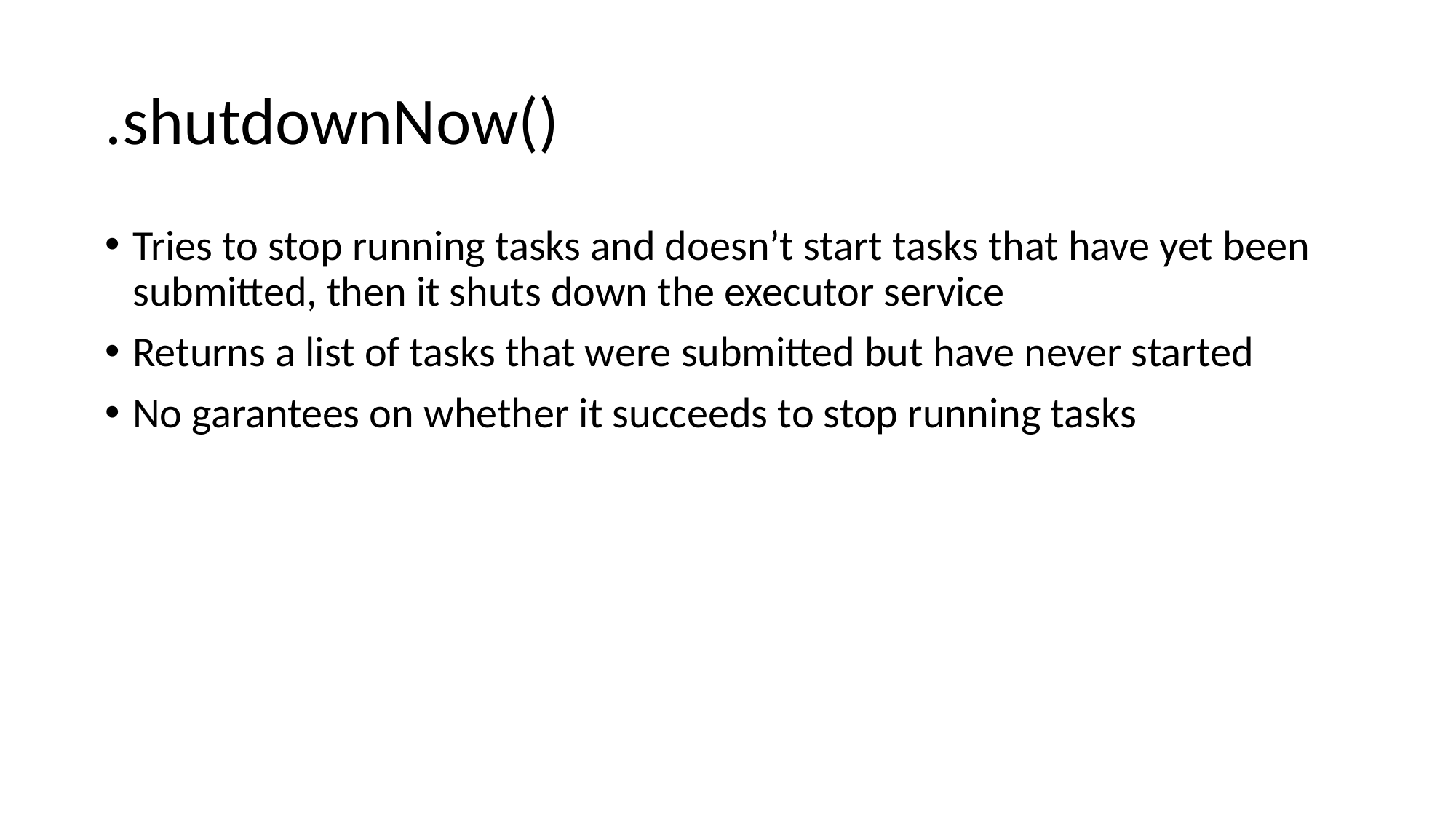

# .shutdownNow()
Tries to stop running tasks and doesn’t start tasks that have yet been submitted, then it shuts down the executor service
Returns a list of tasks that were submitted but have never started
No garantees on whether it succeeds to stop running tasks